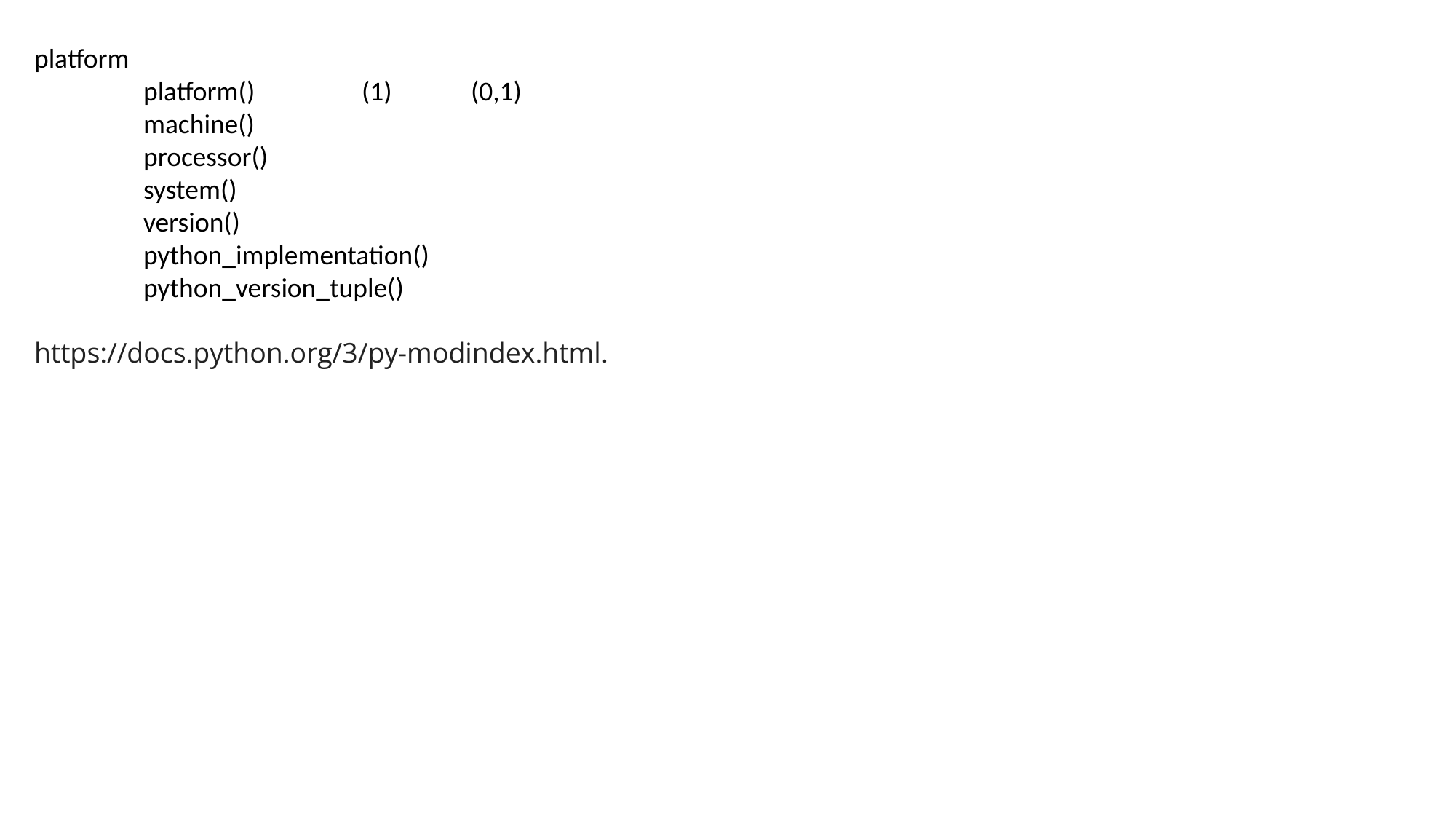

platform
	platform() 	(1)	(0,1)
	machine()
	processor()
	system()
	version()
	python_implementation()
	python_version_tuple()

https://docs.python.org/3/py-modindex.html.